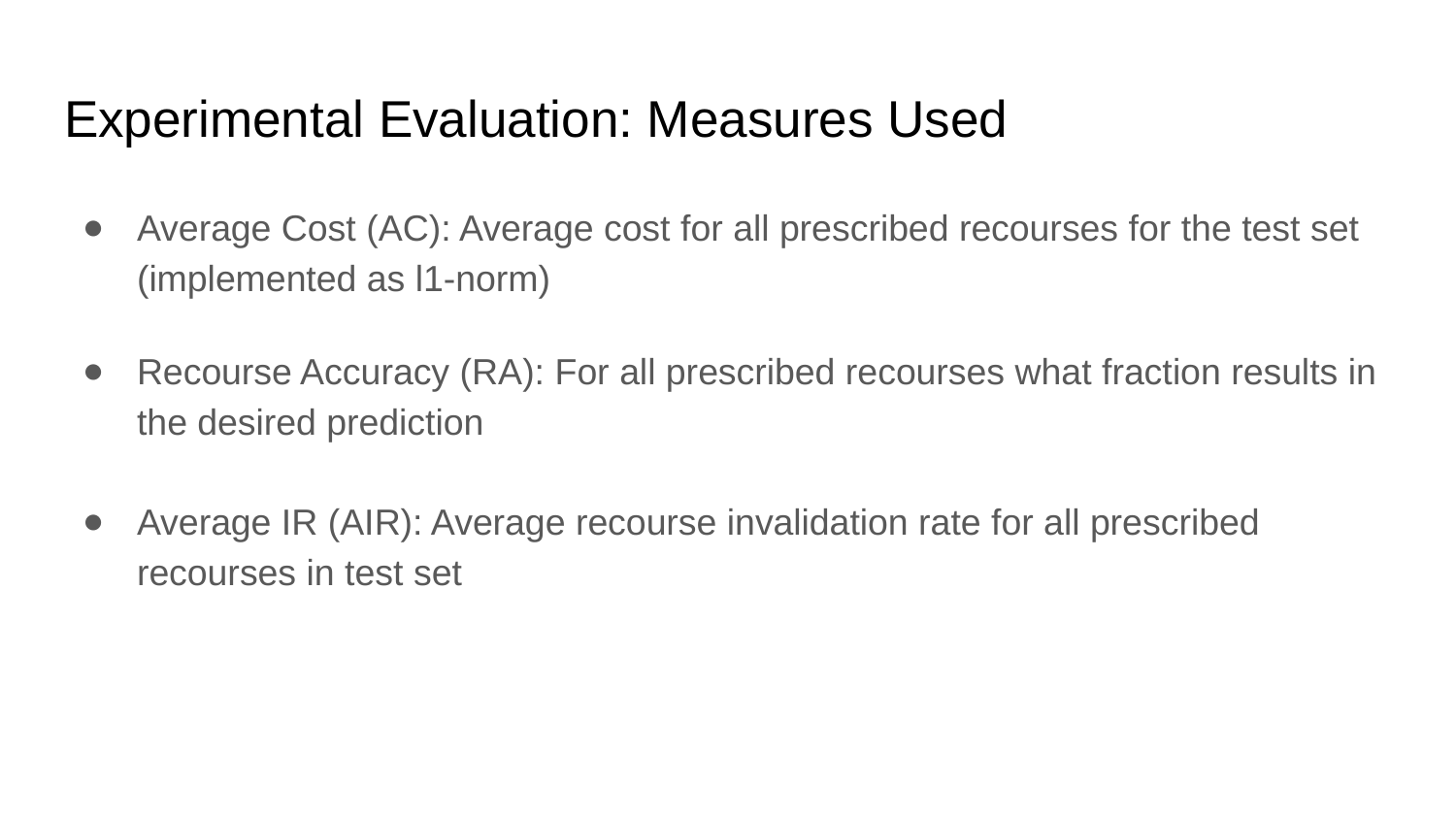

# Experimental Evaluation: Measures Used
Average Cost (AC): Average cost for all prescribed recourses for the test set (implemented as l1-norm)
Recourse Accuracy (RA): For all prescribed recourses what fraction results in the desired prediction
Average IR (AIR): Average recourse invalidation rate for all prescribed recourses in test set